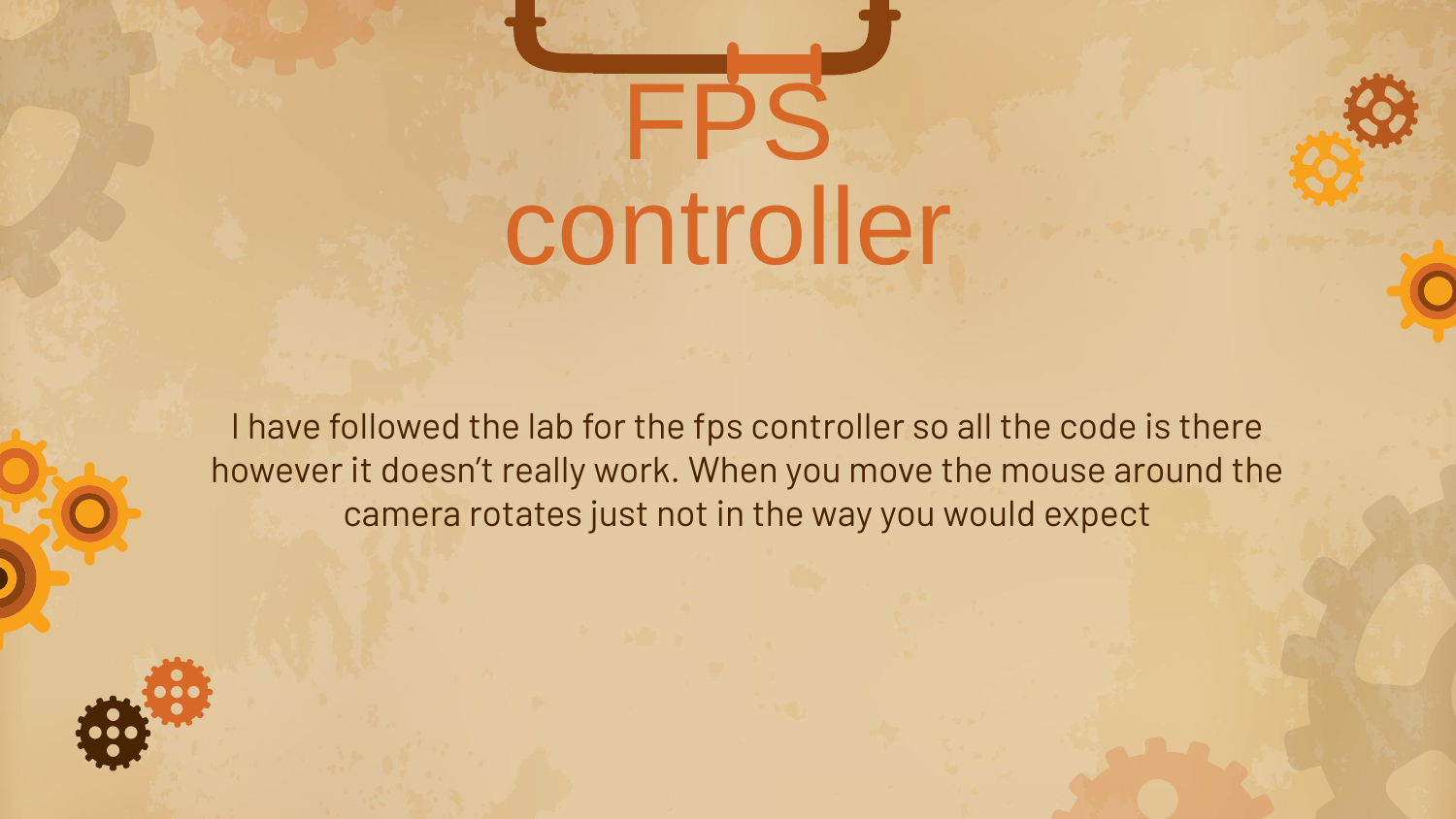

# FPS controller

I have followed the lab for the fps controller so all the code is there however it doesn’t really work. When you move the mouse around the camera rotates just not in the way you would expect